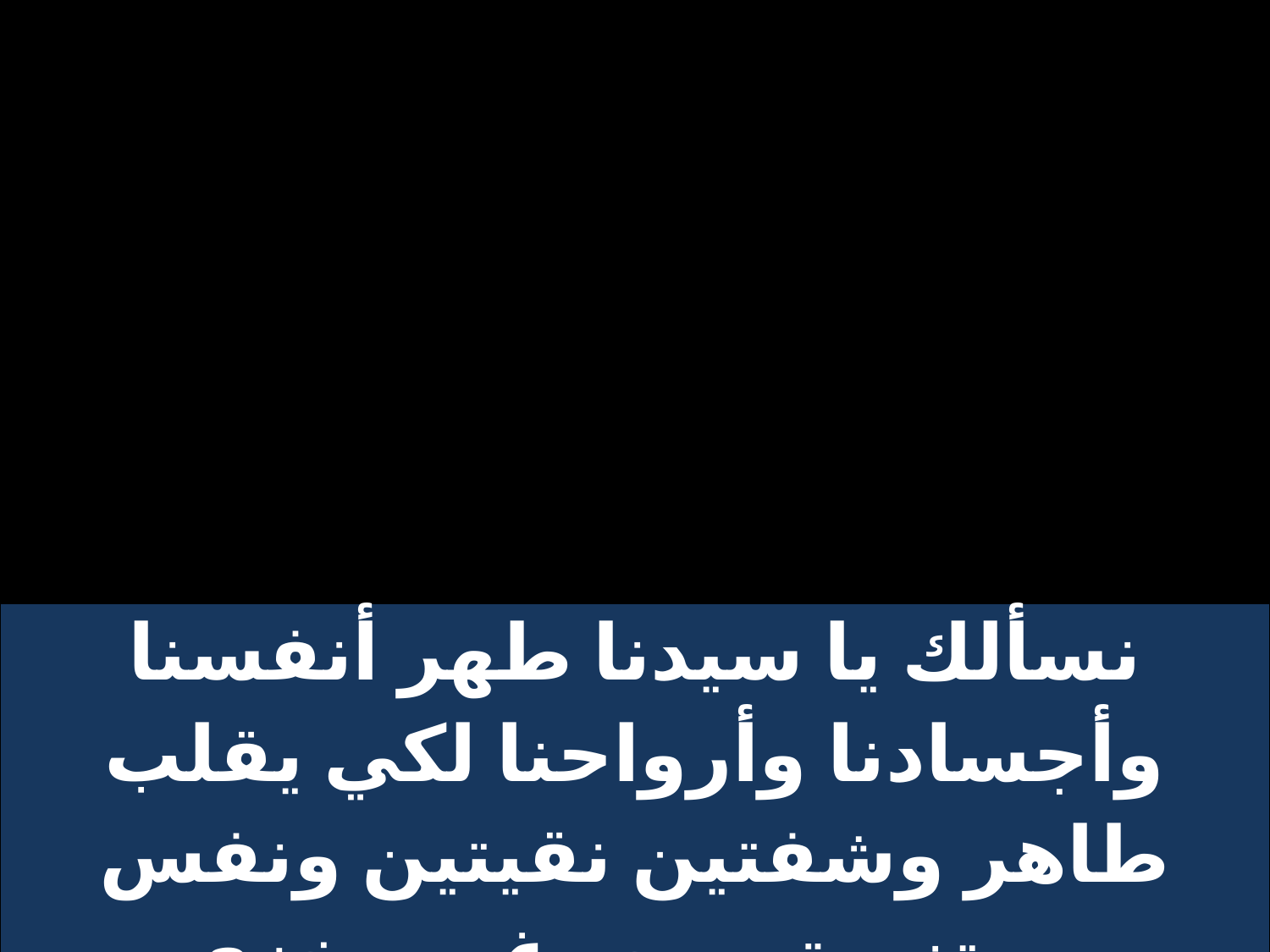

| نسألك يا سيدنا طهر أنفسنا وأجسادنا وأرواحنا لكي يقلب طاهر وشفتين نقيتين ونفس مستنيرة ووجه غير مخزي |
| --- |